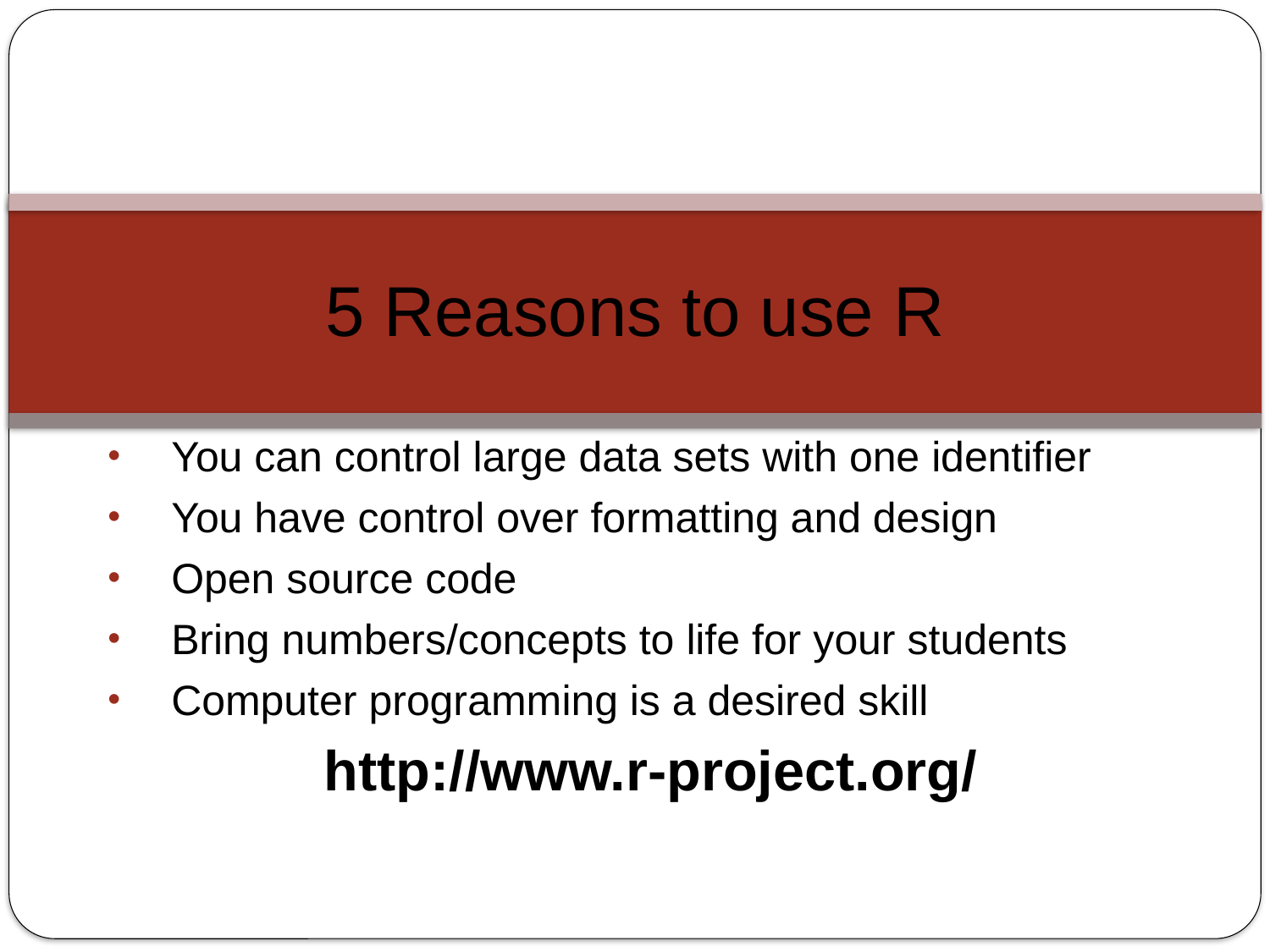

# 5 Reasons to use R
You can control large data sets with one identifier
You have control over formatting and design
Open source code
Bring numbers/concepts to life for your students
Computer programming is a desired skill
http://www.r-project.org/